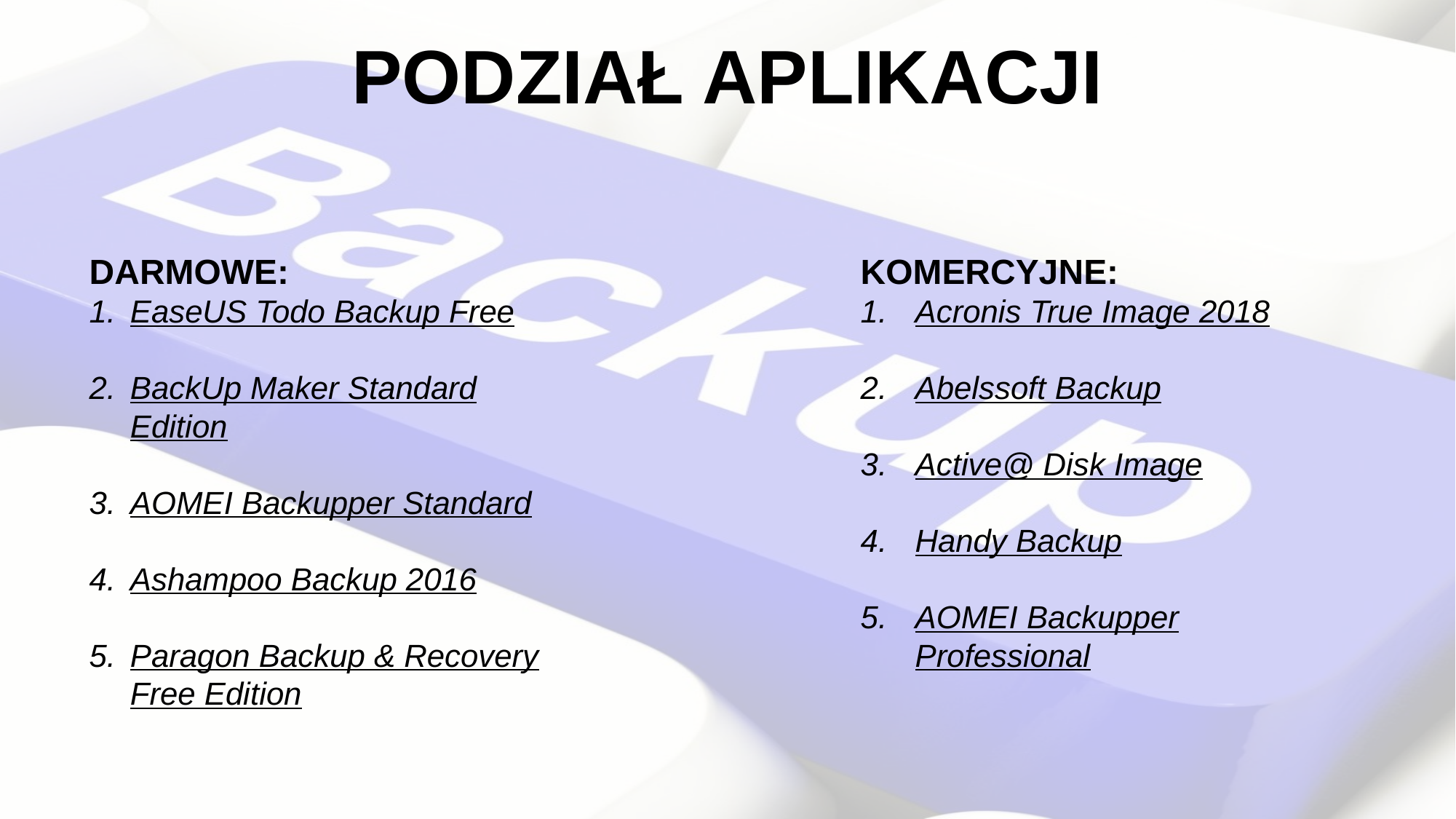

# PODZIAŁ APLIKACJI
KOMERCYJNE:
Acronis True Image 2018

Abelssoft Backup

Active@ Disk Image

Handy Backup

AOMEI Backupper Professional
DARMOWE:
EaseUS Todo Backup Free

BackUp Maker Standard Edition

AOMEI Backupper Standard

Ashampoo Backup 2016

Paragon Backup & Recovery Free Edition